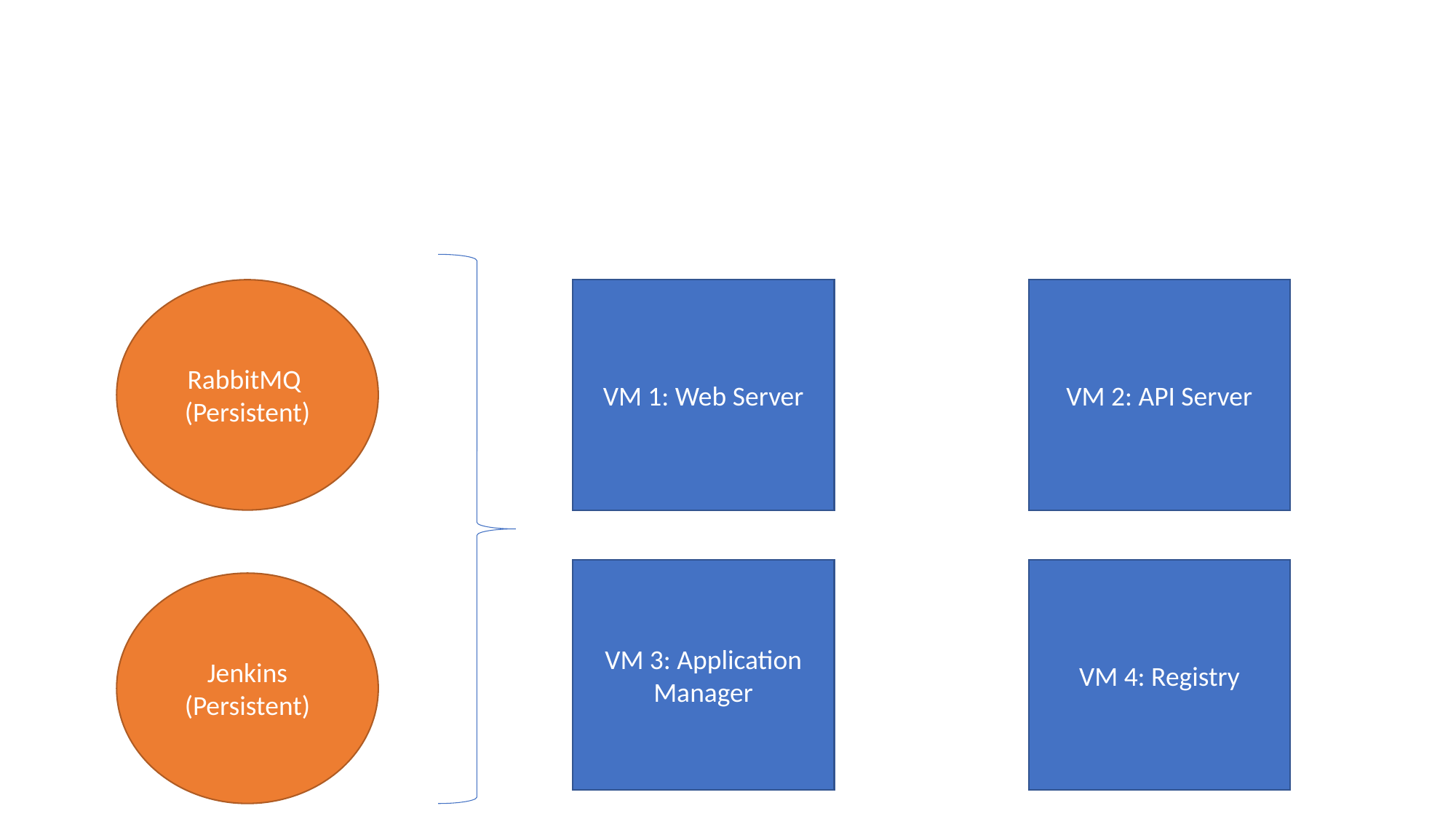

# Your Jetstream VMs

RabbitMQ  (Persistent)
VM 1: Web Server
VM 2: API Server
VM 3: Application Manager
VM 4: Registry
Jenkins (Persistent)